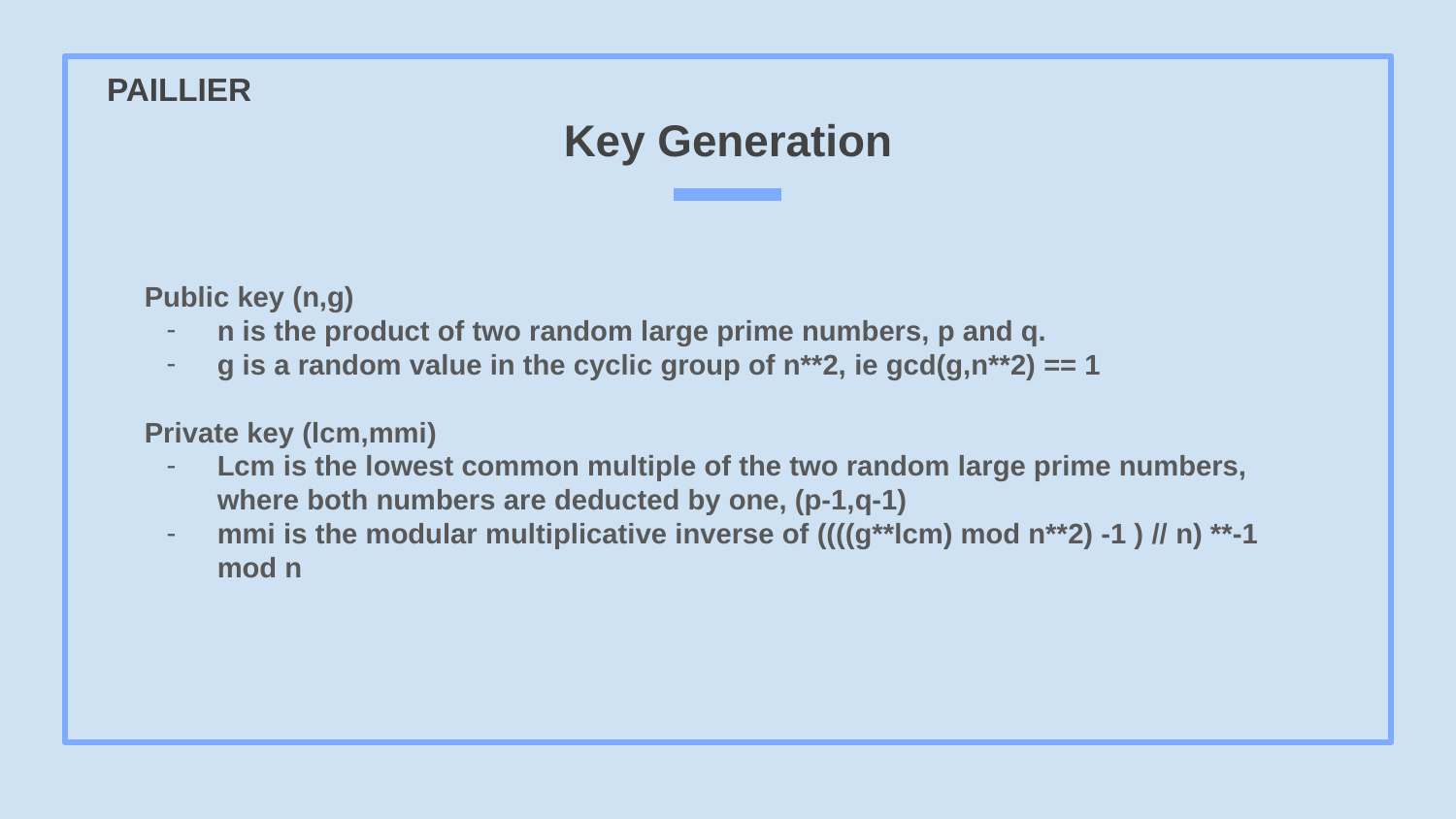

# Key Generation
PAILLIER
Public key (n,g)
n is the product of two random large prime numbers, p and q.
g is a random value in the cyclic group of n**2, ie gcd(g,n**2) == 1

Private key (lcm,mmi)
Lcm is the lowest common multiple of the two random large prime numbers, where both numbers are deducted by one, (p-1,q-1)
mmi is the modular multiplicative inverse of ((((g**lcm) mod n**2) -1 ) // n) **-1 mod n